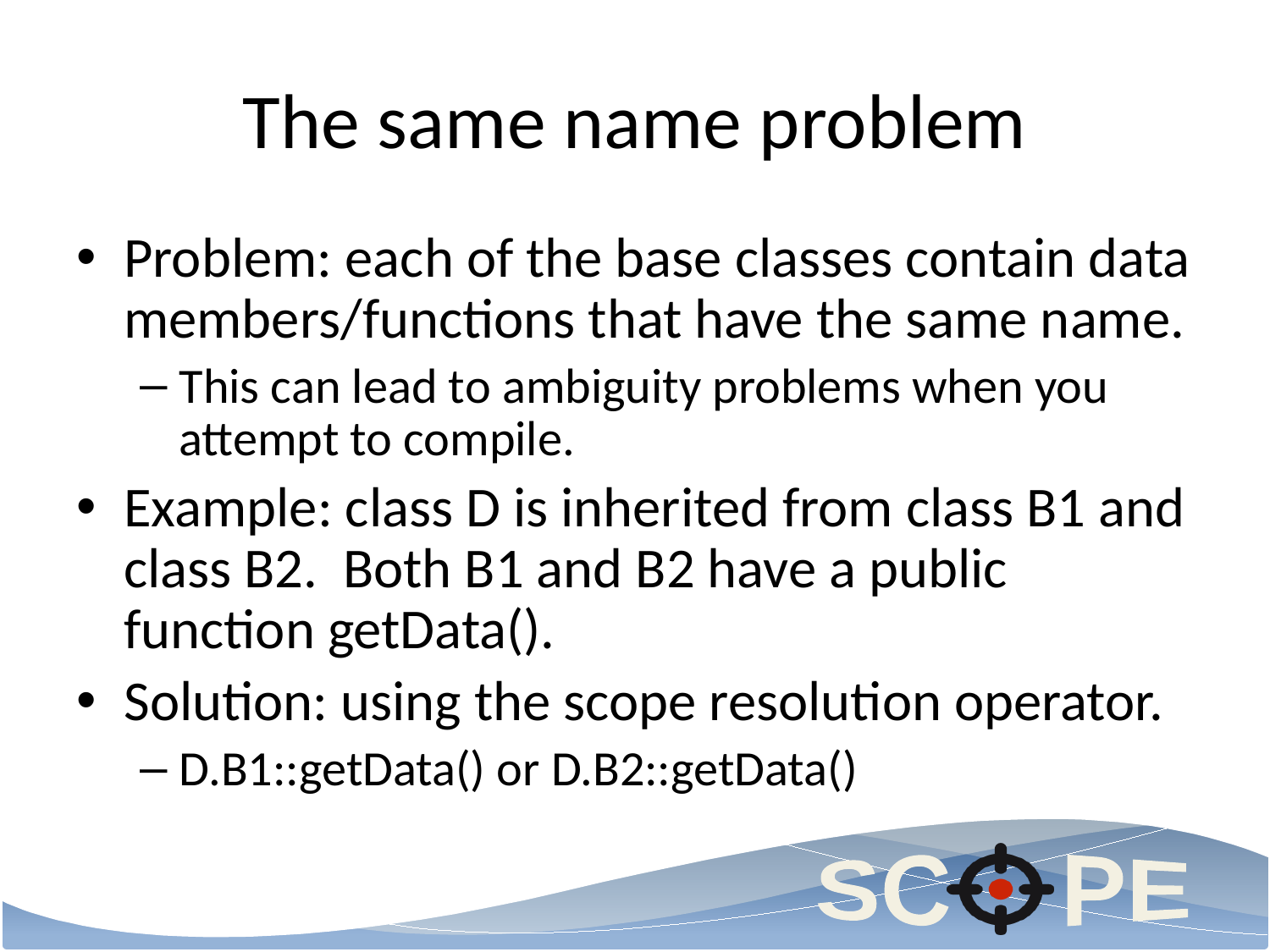

# The same name problem
Problem: each of the base classes contain data members/functions that have the same name.
This can lead to ambiguity problems when you attempt to compile.
Example: class D is inherited from class B1 and class B2.  Both B1 and B2 have a public function getData().
Solution: using the scope resolution operator.
D.B1::getData() or D.B2::getData()